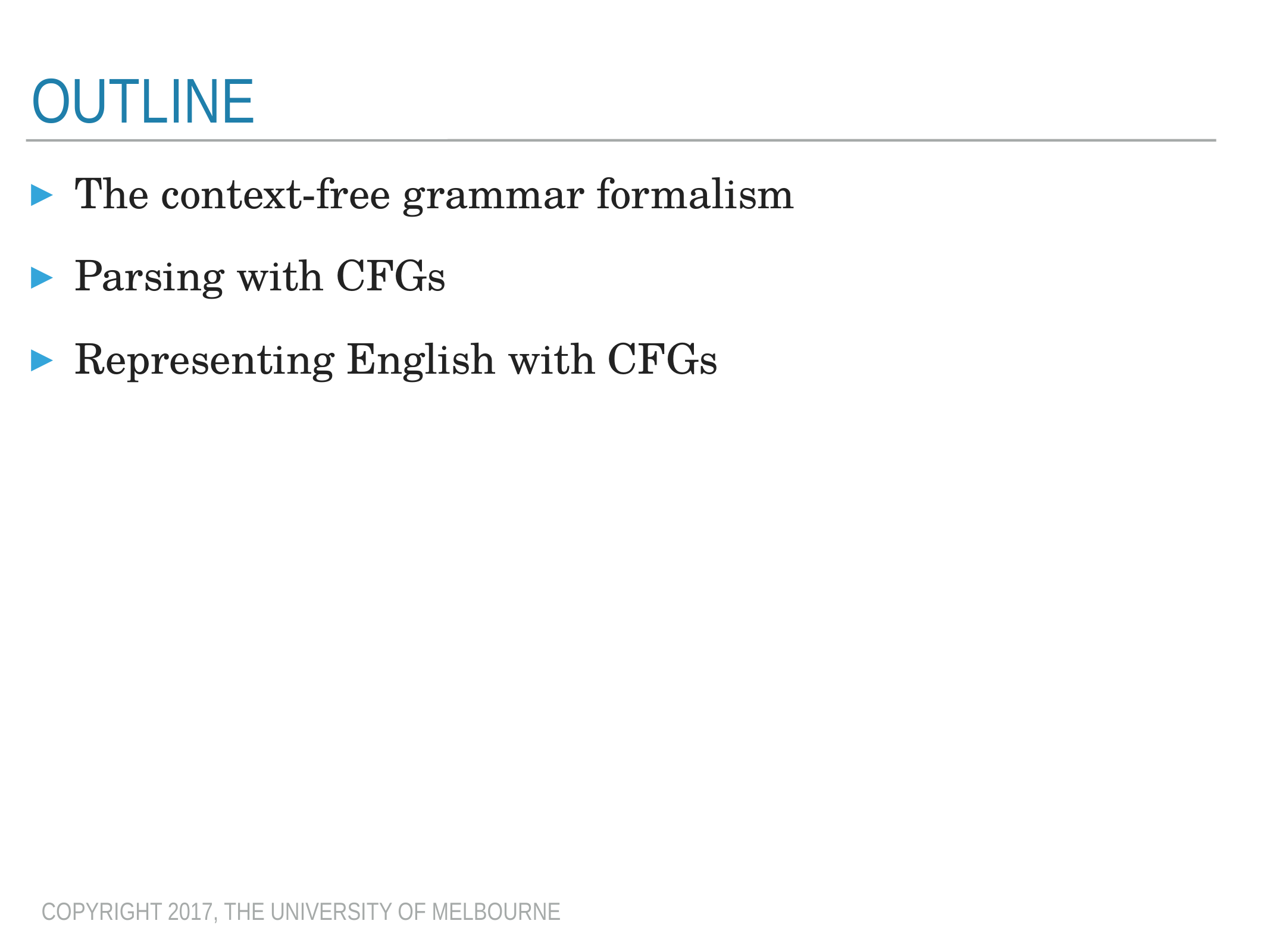

# Outline
The context-free grammar formalism
Parsing with CFGs
Representing English with CFGs